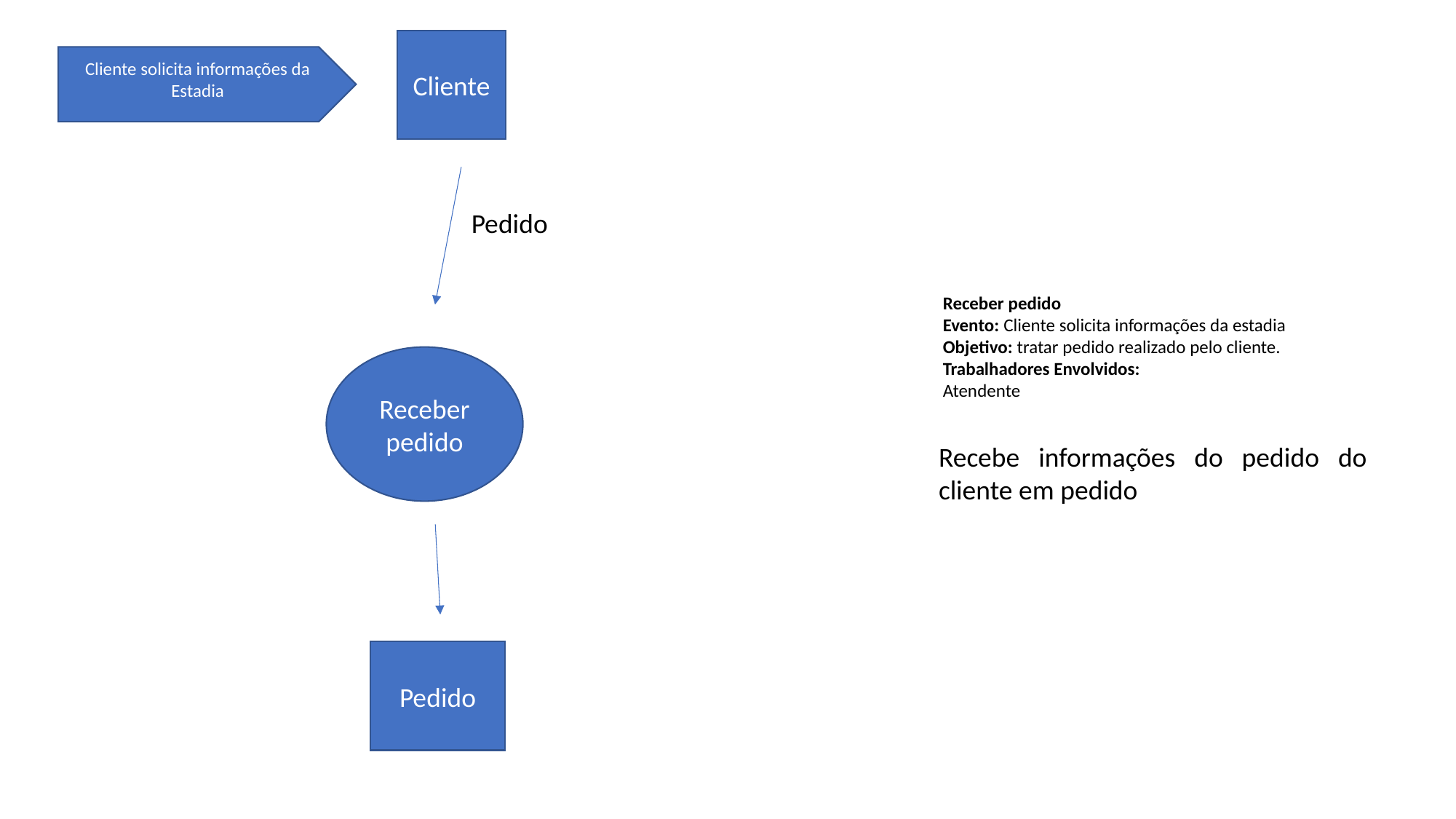

Cliente

Cliente solicita informações da Estadia

Pedido
Receber pedido
Evento: Cliente solicita informações da estadia
Objetivo: tratar pedido realizado pelo cliente.
Trabalhadores Envolvidos:
Atendente
Receber pedido
Recebe informações do pedido do cliente em pedido

Pedido